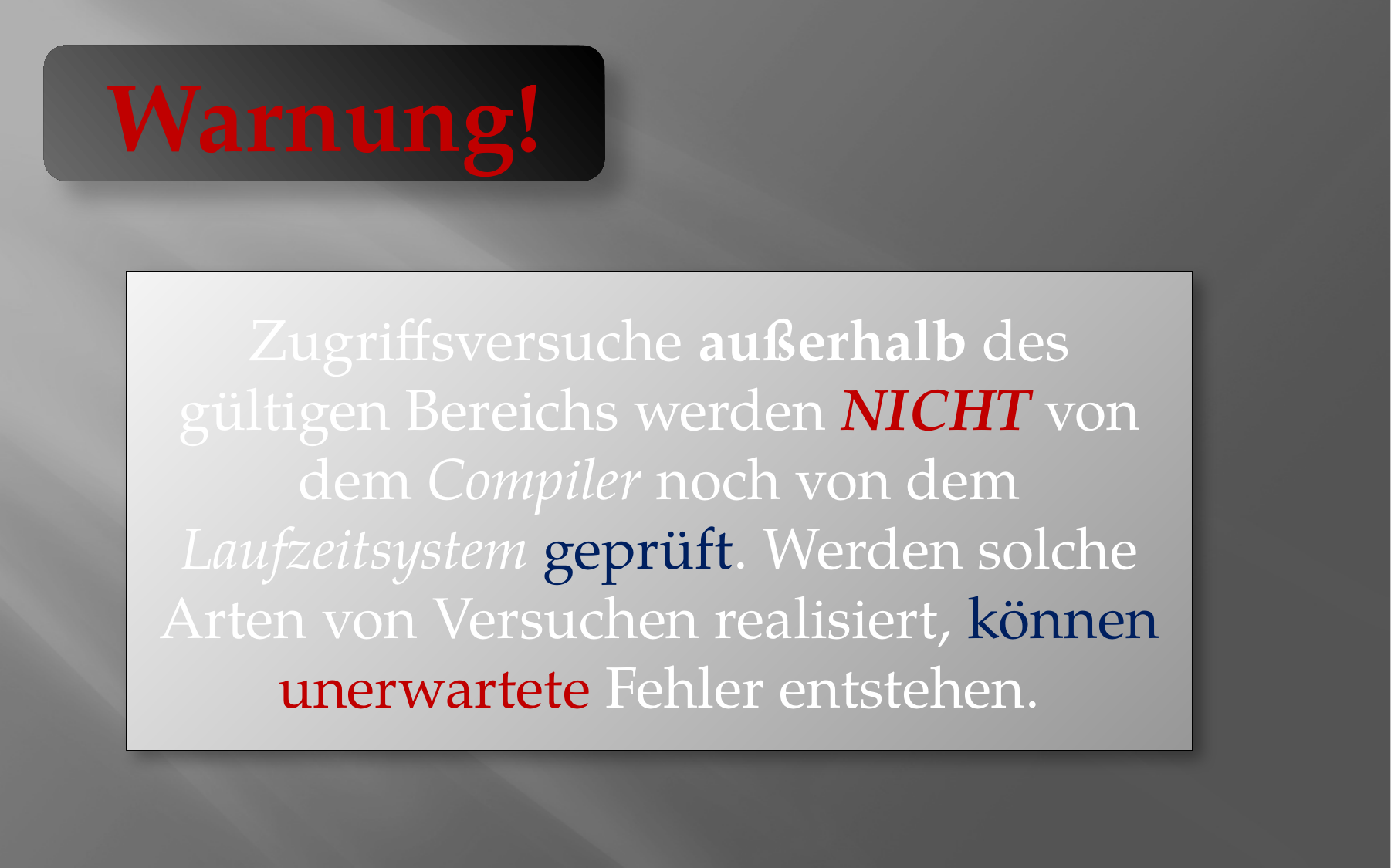

Warnung!
Zugriffsversuche außerhalb des gültigen Bereichs werden NICHT von dem Compiler noch von dem Laufzeitsystem geprüft. Werden solche Arten von Versuchen realisiert, können unerwartete Fehler entstehen.